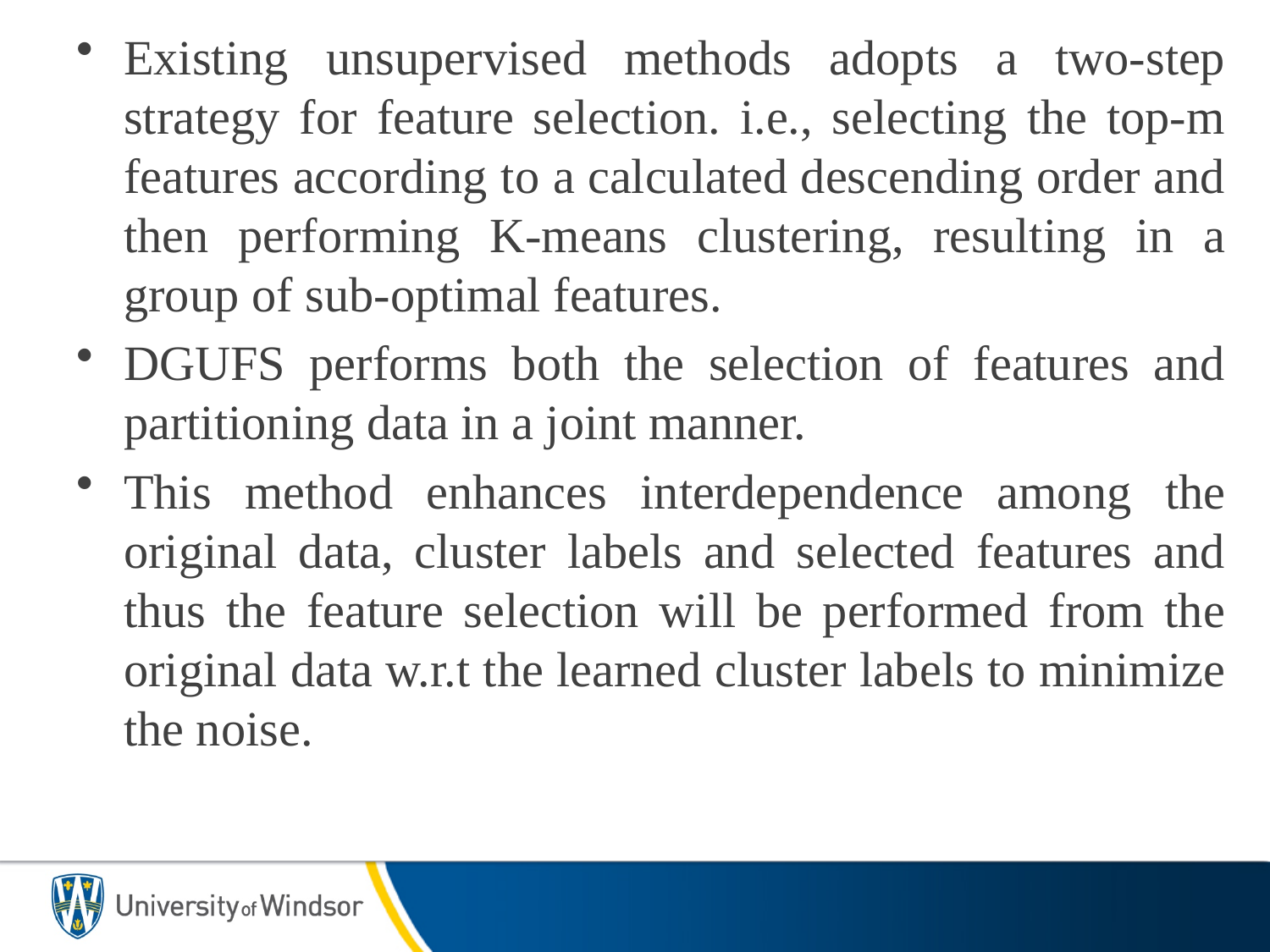

Existing unsupervised methods adopts a two-step strategy for feature selection. i.e., selecting the top-m features according to a calculated descending order and then performing K-means clustering, resulting in a group of sub-optimal features.
DGUFS performs both the selection of features and partitioning data in a joint manner.
This method enhances interdependence among the original data, cluster labels and selected features and thus the feature selection will be performed from the original data w.r.t the learned cluster labels to minimize the noise.